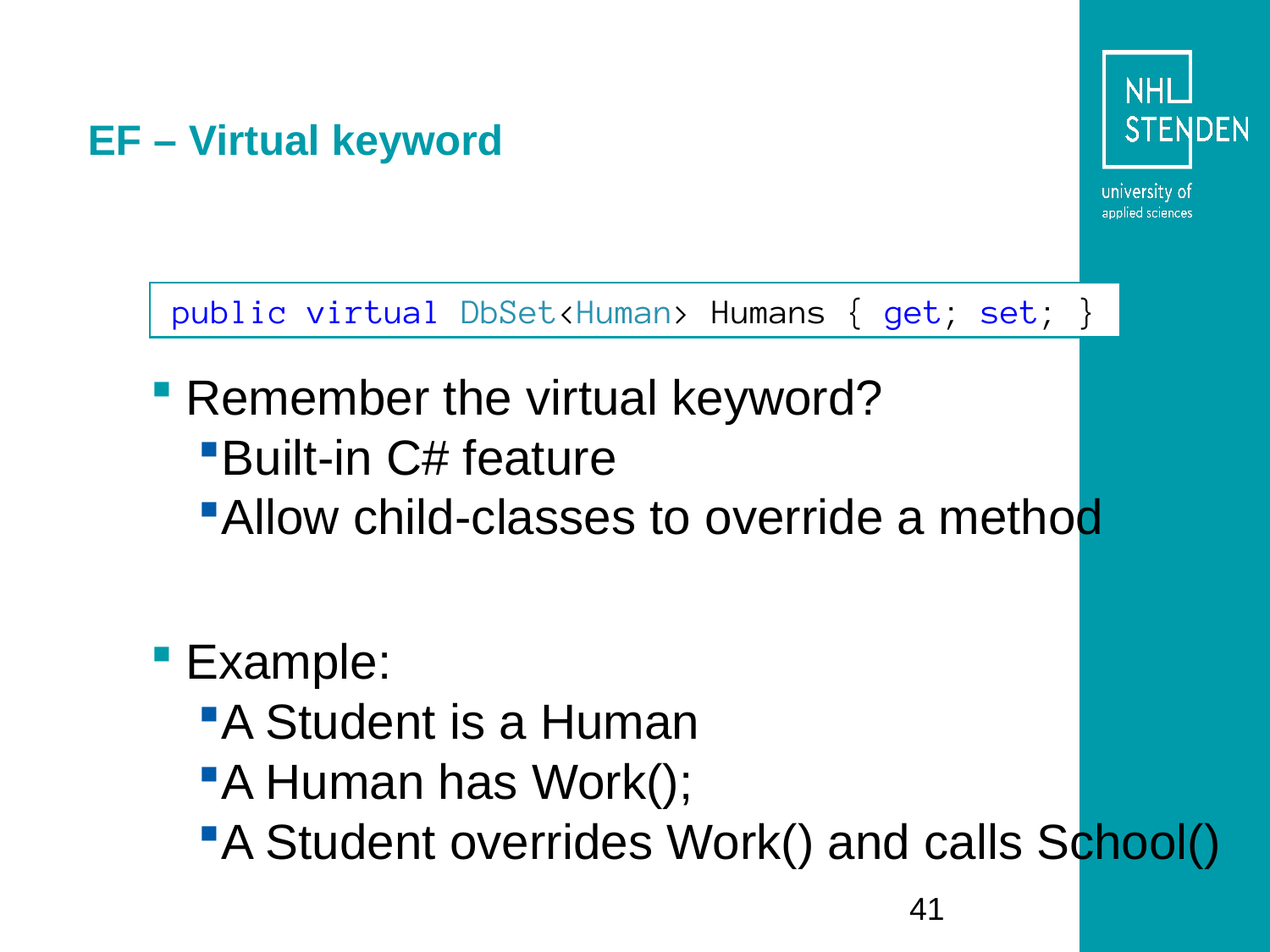

# EF – Virtual keyword
public virtual DbSet<Human> Humans { get; set; }
Remember the virtual keyword?
Built-in C# feature
Allow child-classes to override a method

Example:
A Student is a Human
A Human has Work();
A Student overrides Work() and calls School()

41